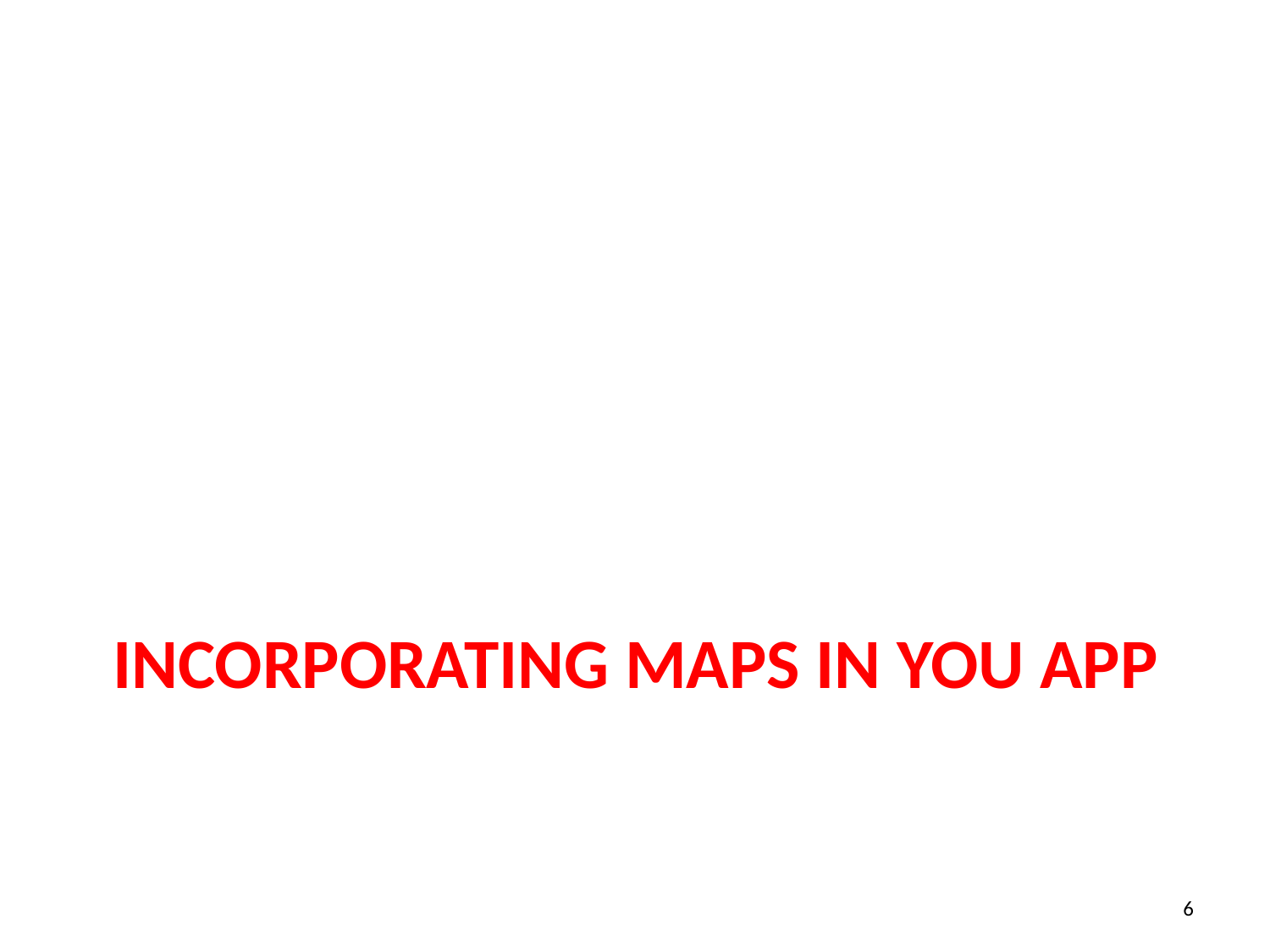

# Incorporating Maps in you app
6